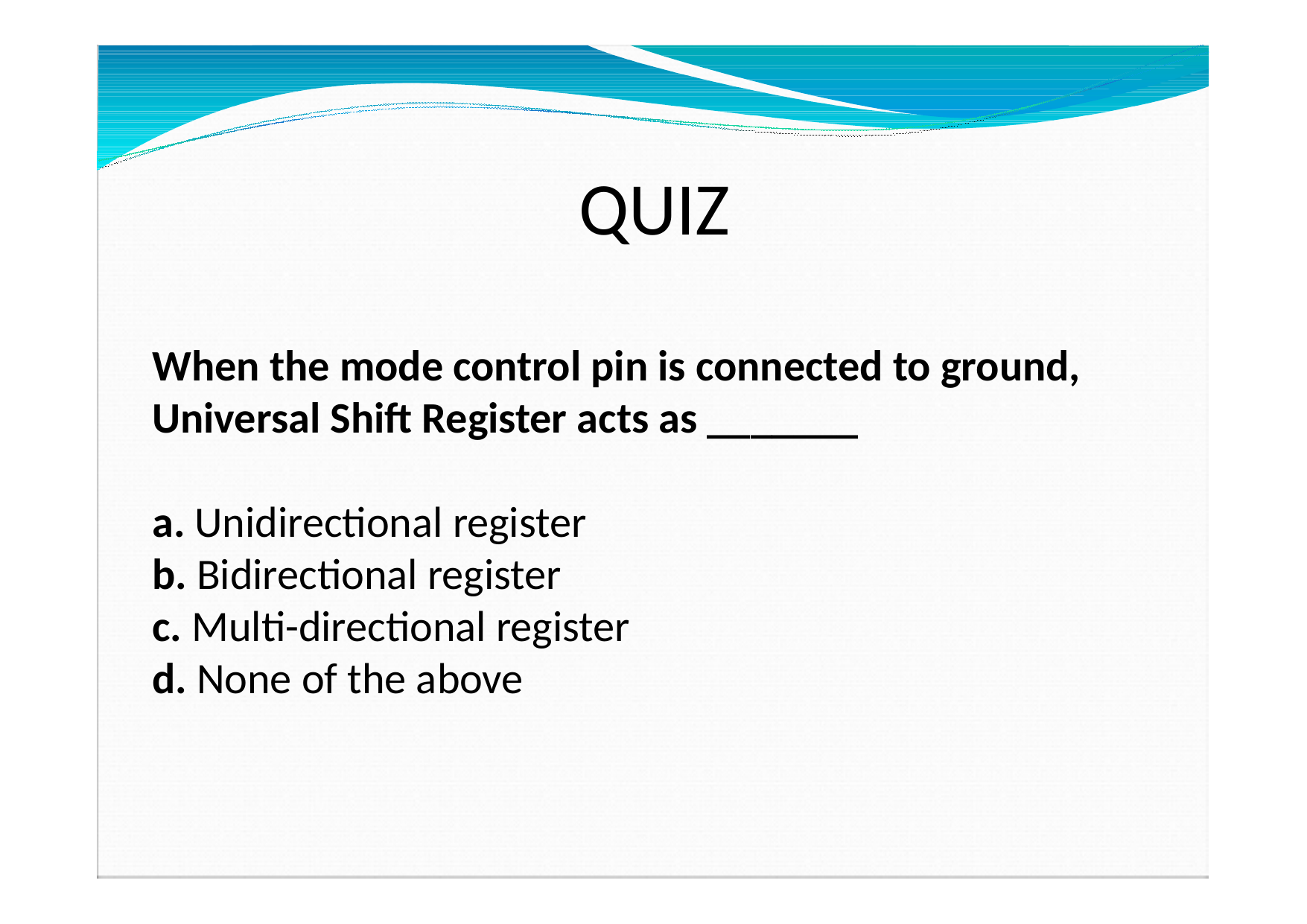

QUIZ
When the mode control pin is connected to ground, Universal Shift Register acts as _______
a. Unidirectional register
b. Bidirectional register
c. Multi-directional register
d. None of the above